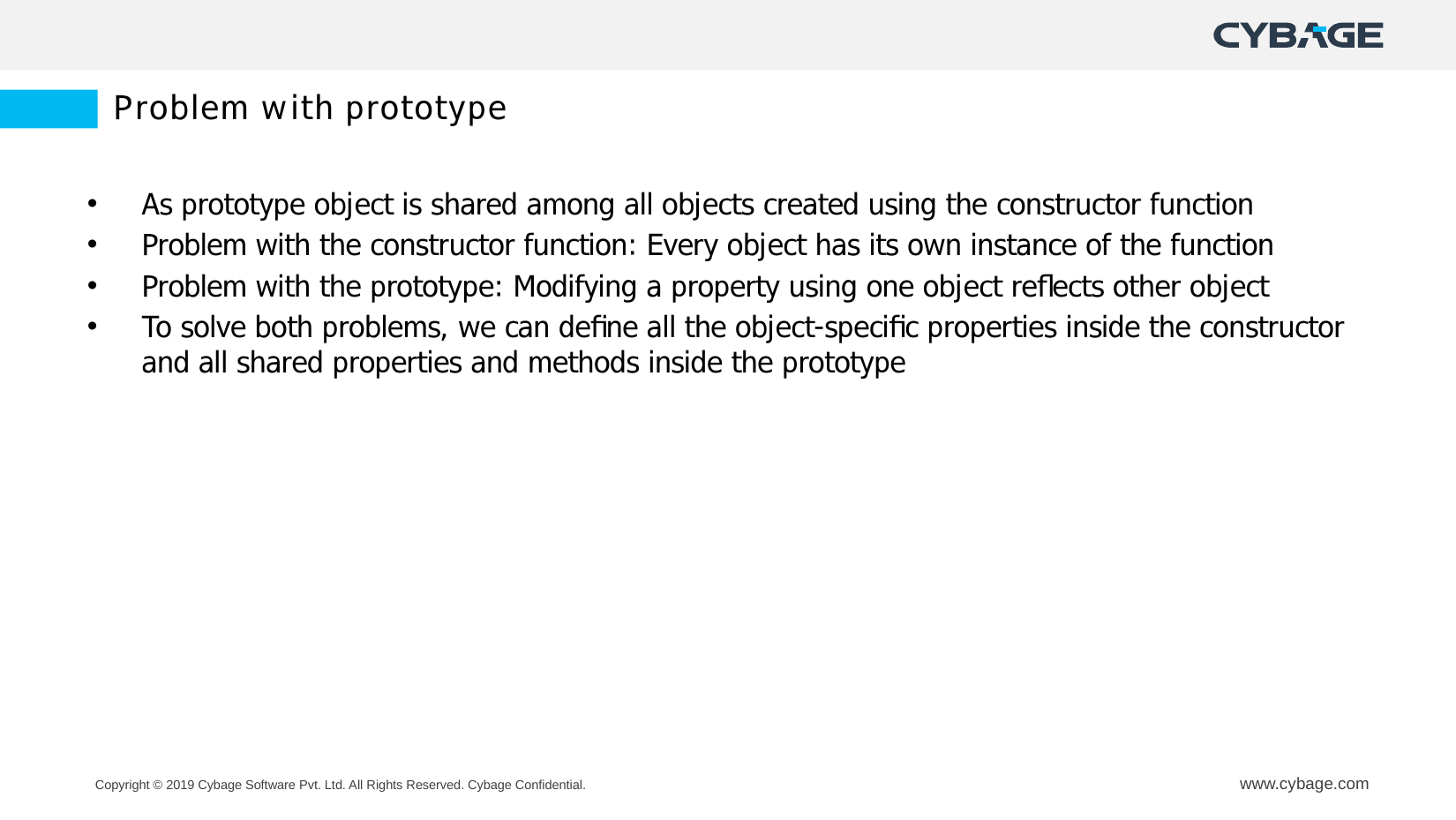

# Problem with prototype
As prototype object is shared among all objects created using the constructor function
Problem with the constructor function: Every object has its own instance of the function
Problem with the prototype: Modifying a property using one object reflects other object
To solve both problems, we can define all the object-specific properties inside the constructor and all shared properties and methods inside the prototype